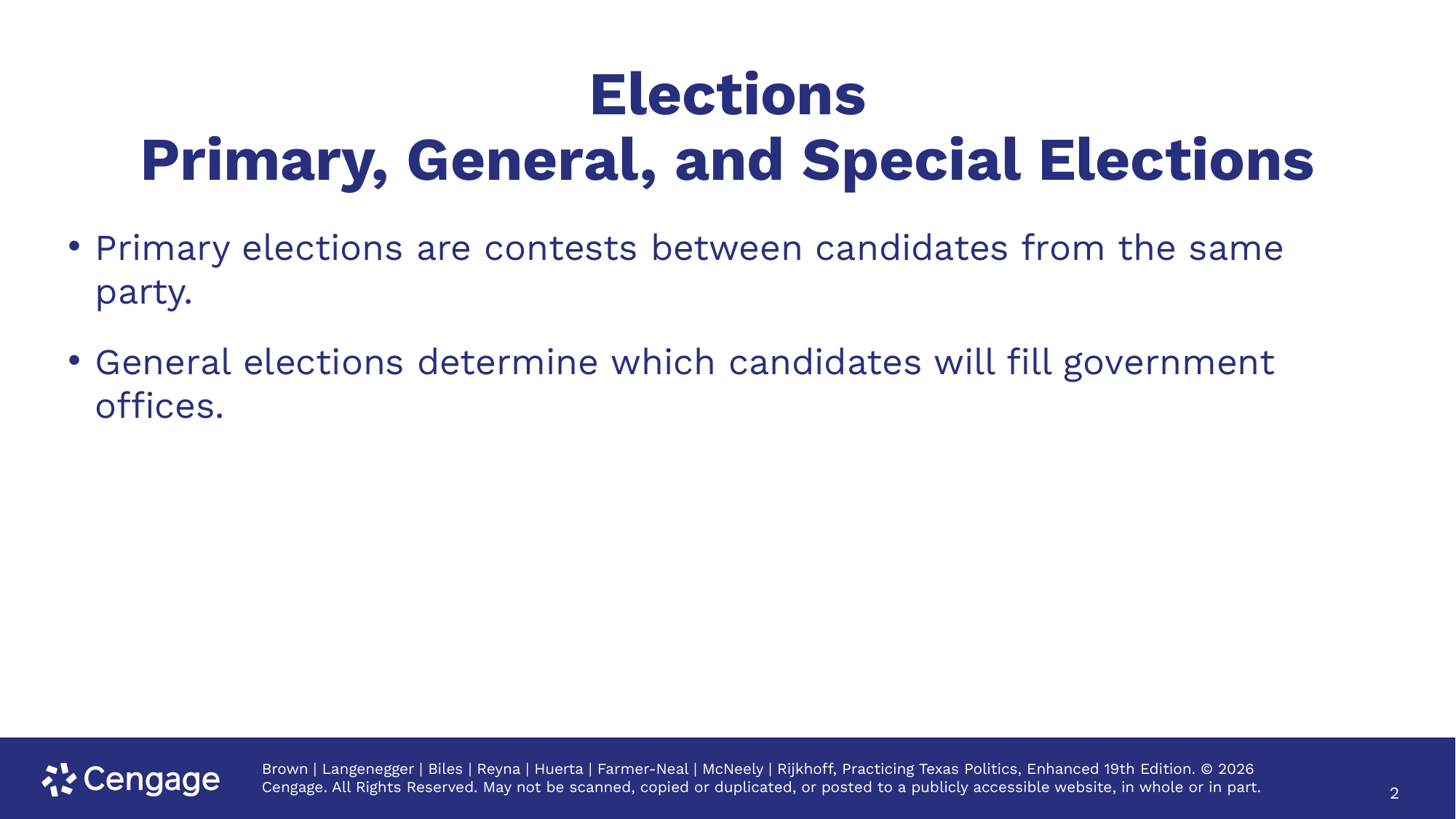

# Elections Primary, General, and Special Elections
Primary elections are contests between candidates from the same party.
General elections determine which candidates will fill government offices.